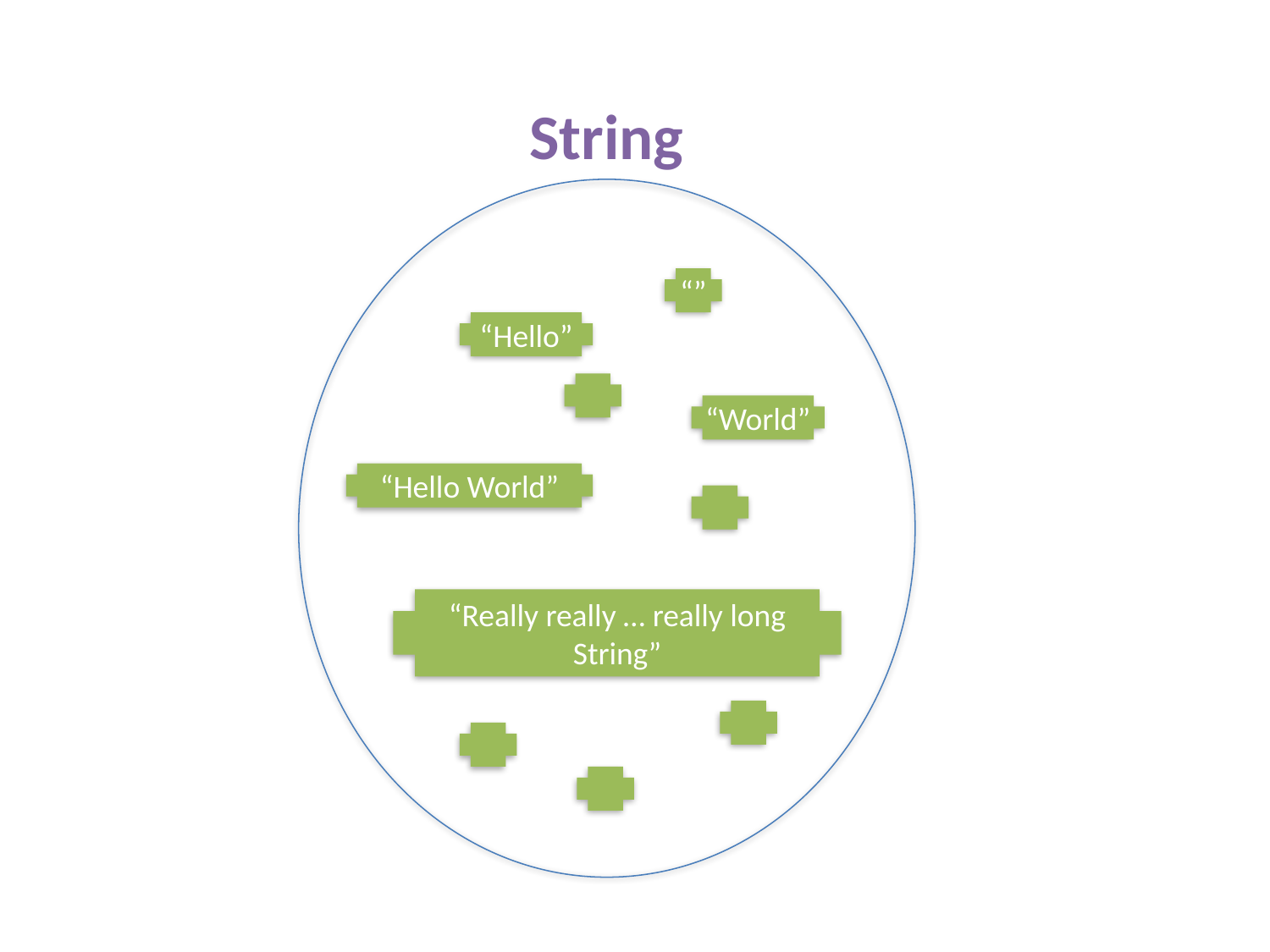

String

“”
“Hello”

“World”
“Hello World”

“Really really … really long String”